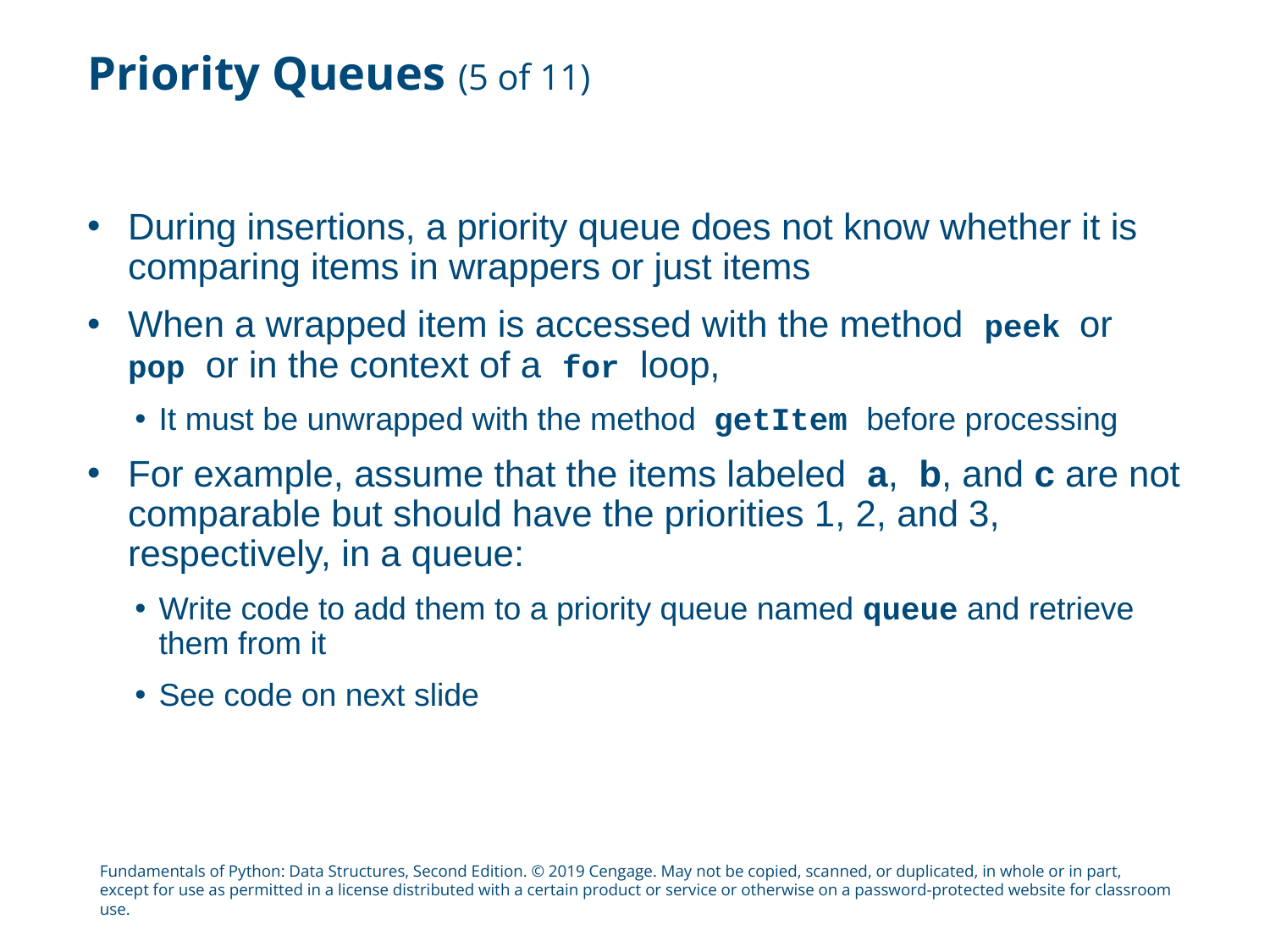

# Priority Queues (5 of 11)
During insertions, a priority queue does not know whether it is comparing items in wrappers or just items
When a wrapped item is accessed with the method  peek or  pop  or in the context of a  for  loop,
It must be unwrapped with the method  getItem before processing
For example, assume that the items labeled  a,  b, and c are not comparable but should have the priorities 1, 2, and 3, respectively, in a queue:
Write code to add them to a priority queue named queue and retrieve them from it
See code on next slide
Fundamentals of Python: Data Structures, Second Edition. © 2019 Cengage. May not be copied, scanned, or duplicated, in whole or in part, except for use as permitted in a license distributed with a certain product or service or otherwise on a password-protected website for classroom use.